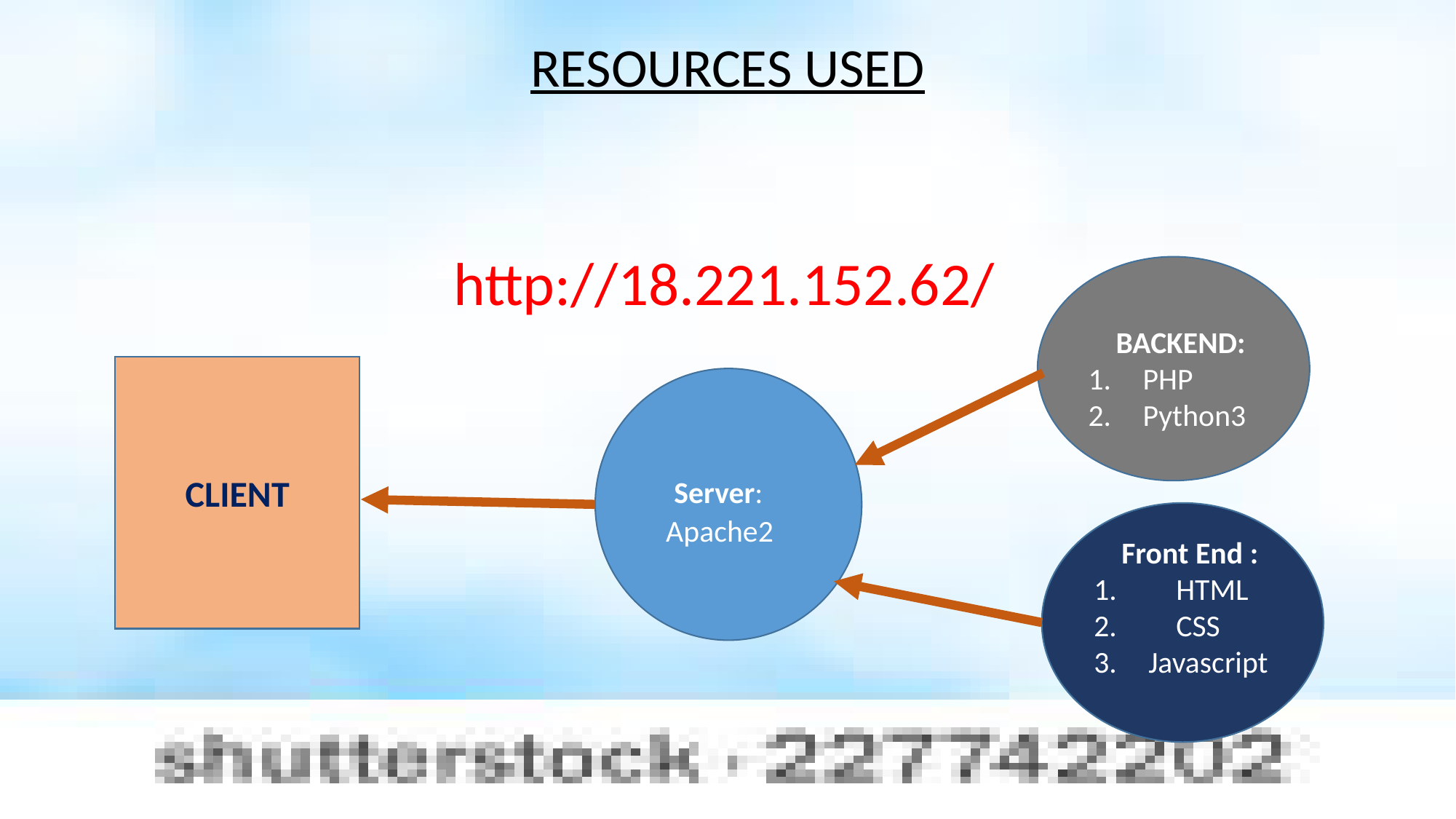

RESOURCES USED
http://18.221.152.62/

    BACKEND:
PHP
Python3

CLIENT
   Server:
   Apache2
    Front End :
    HTML
    CSS
Javascript